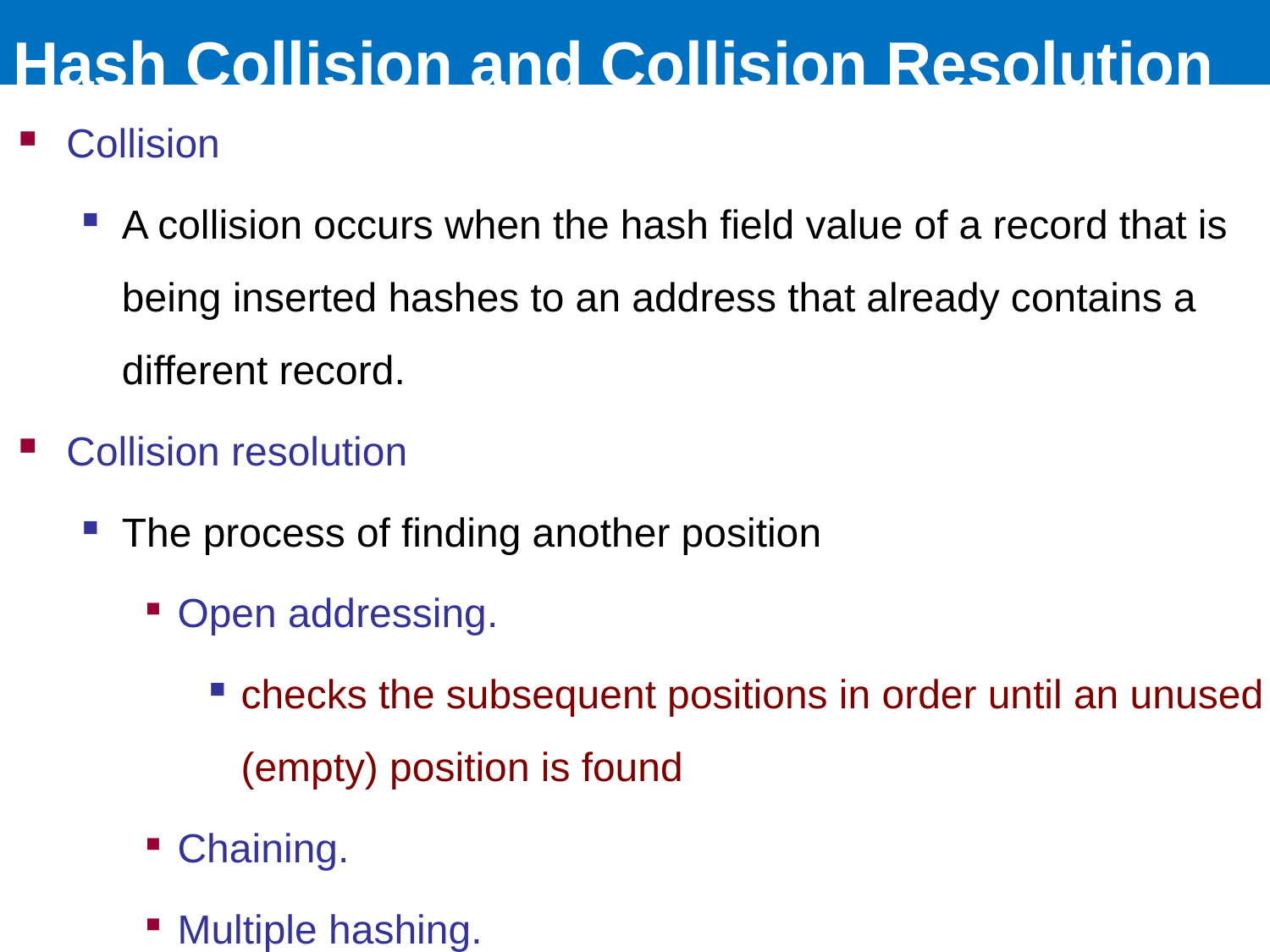

# Hash Collision and Collision Resolution
Collision
A collision occurs when the hash field value of a record that is being inserted hashes to an address that already contains a different record.
Collision resolution
The process of finding another position
Open addressing.
checks the subsequent positions in order until an unused (empty) position is found
Chaining.
Multiple hashing.